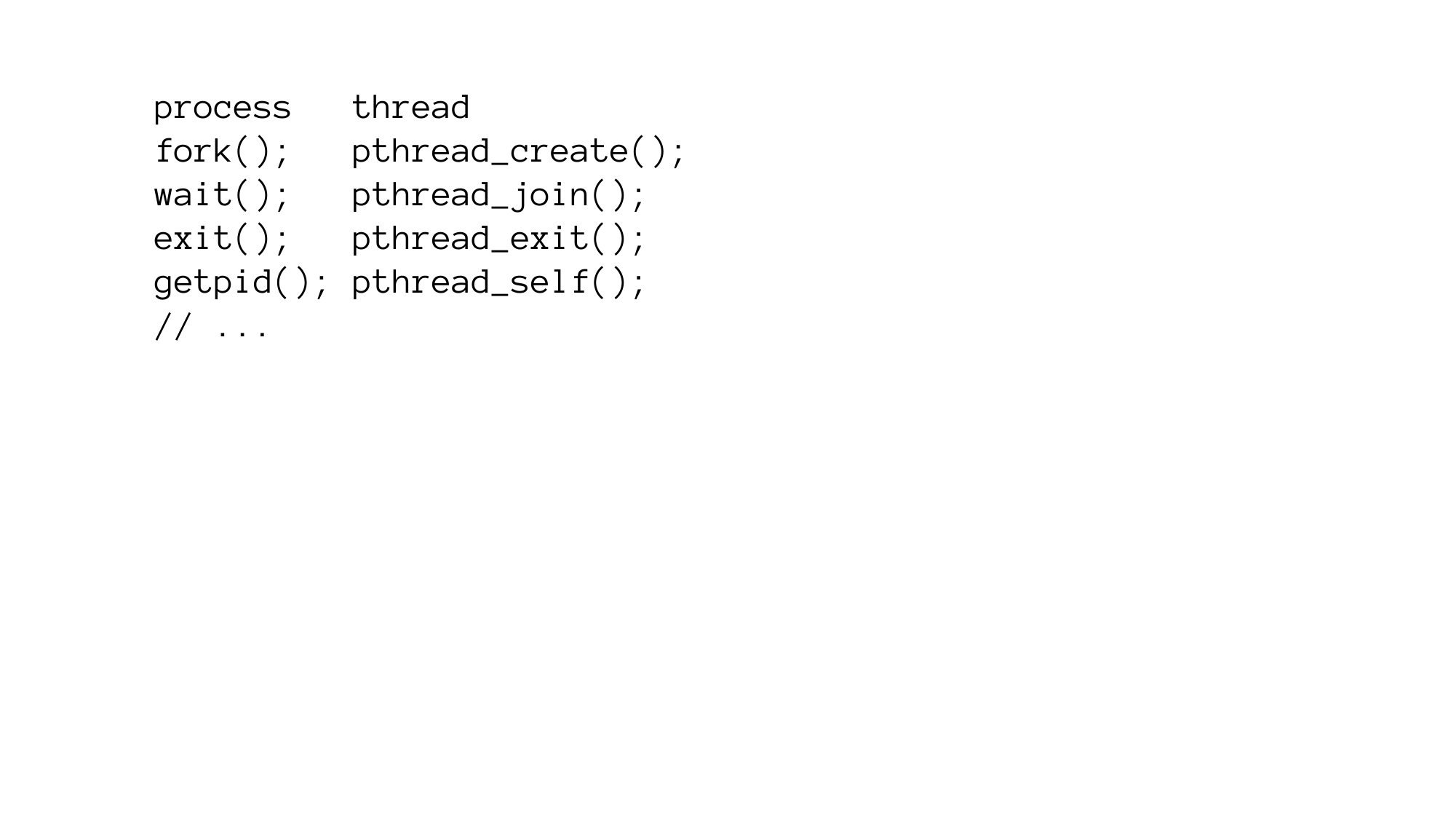

process   thread
fork();   pthread_create();
wait();   pthread_join();
exit();   pthread_exit();
getpid(); pthread_self();
// ...